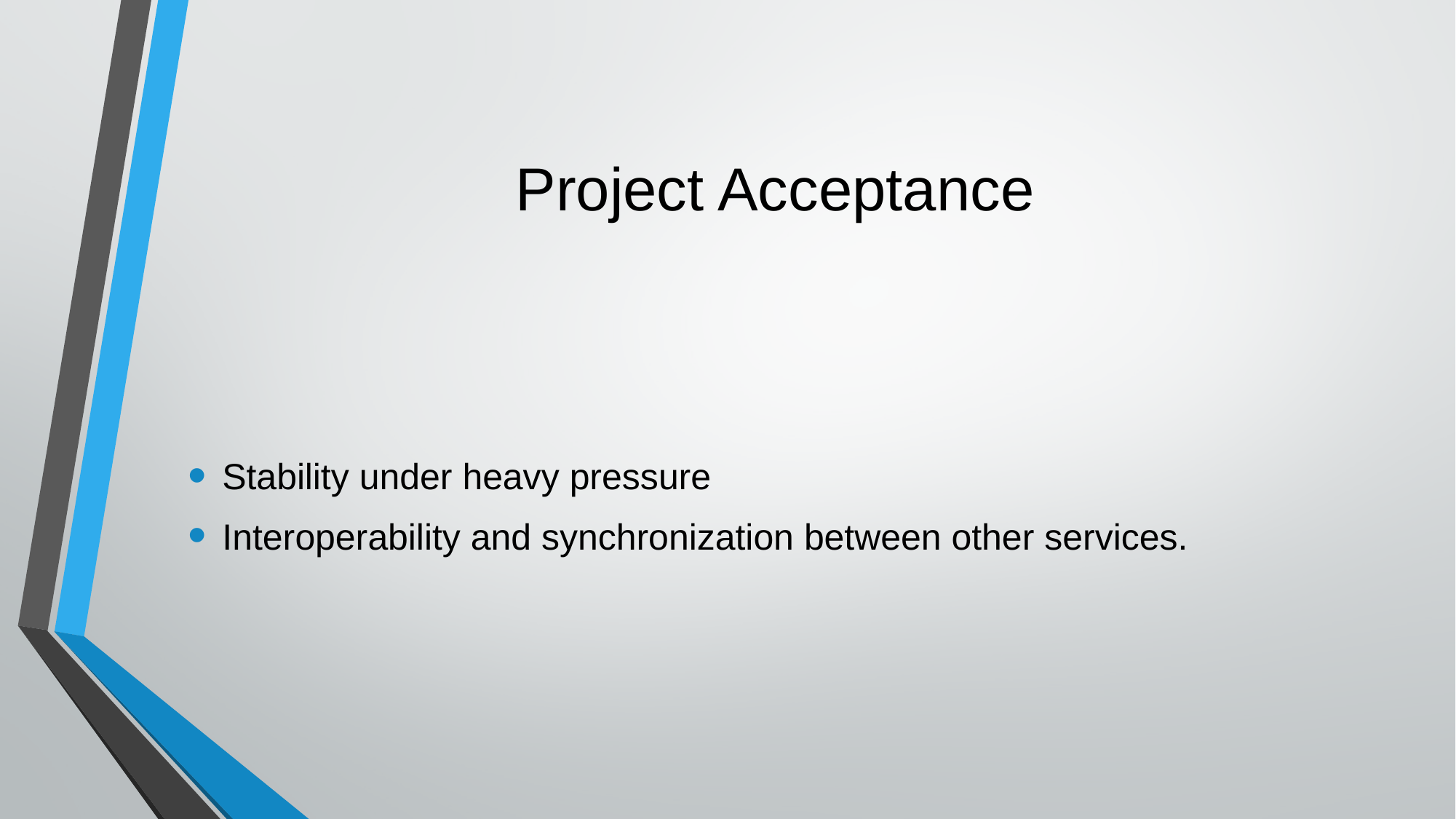

# Project Acceptance
Stability under heavy pressure
Interoperability and synchronization between other services.